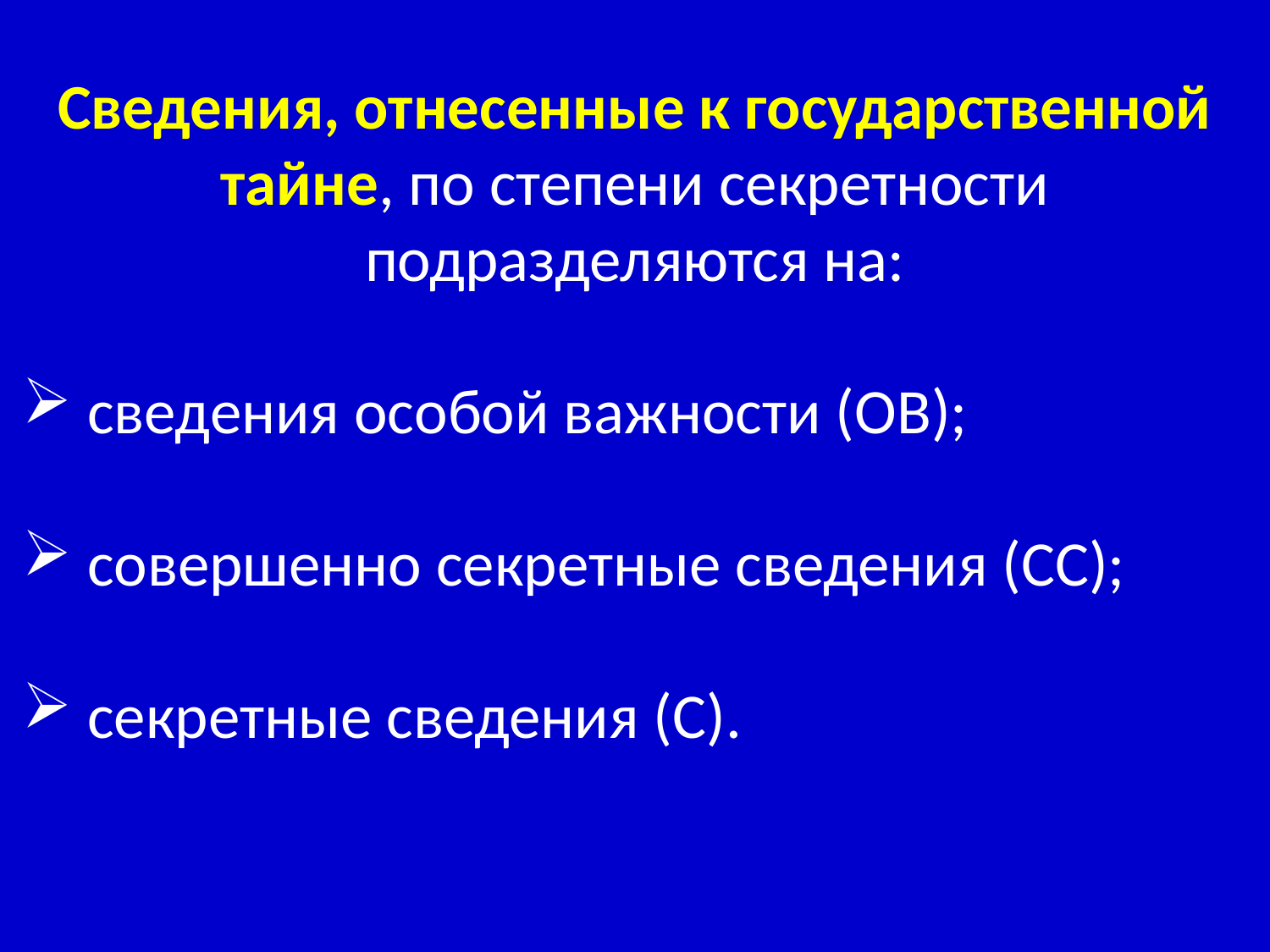

Сведения, отнесенные к государственной тайне, по степени секретности подразделяются на:

 сведения особой важности (ОВ);

 совершенно секретные сведения (СС);

 секретные сведения (С).